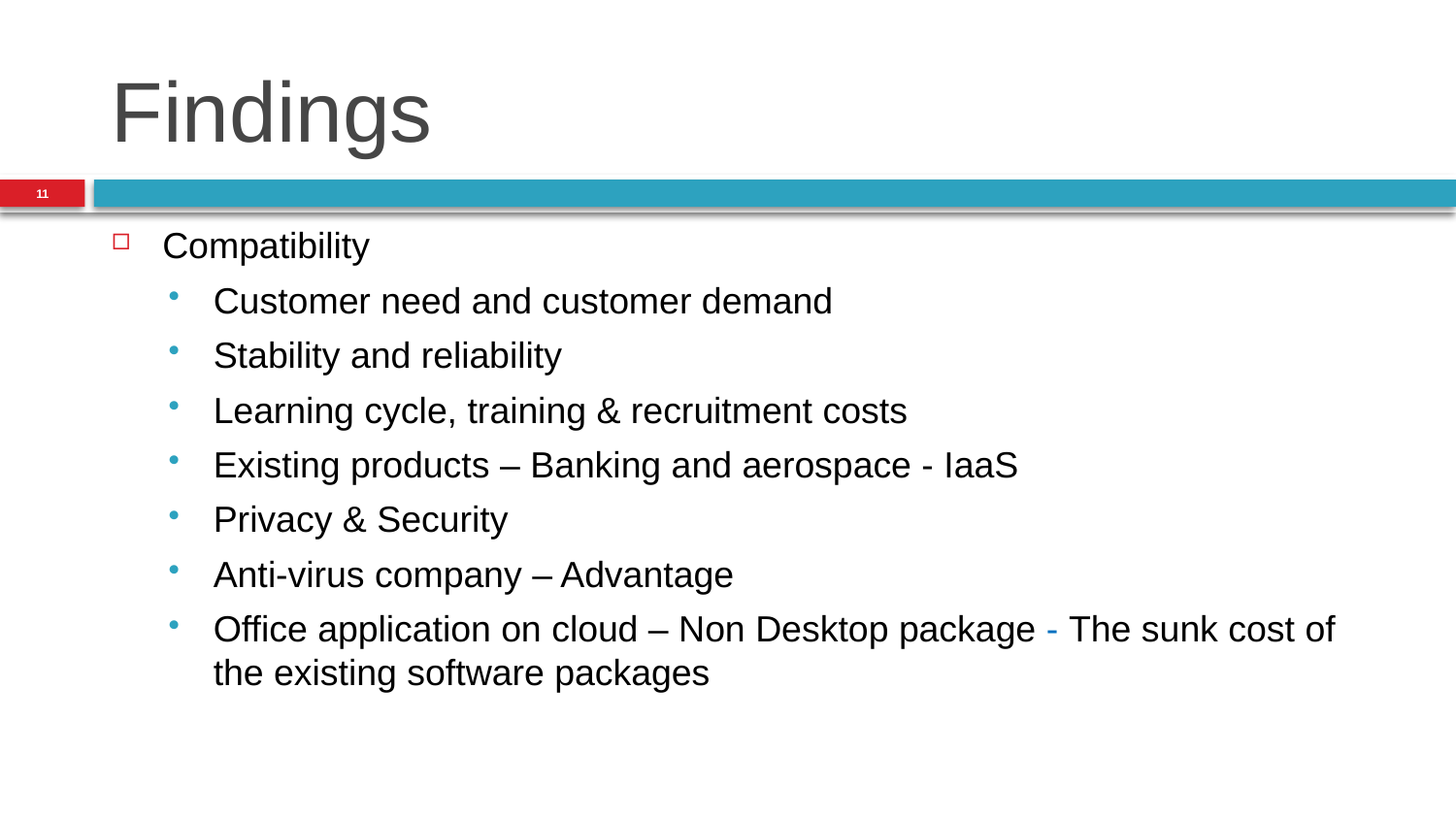

# Findings
11
Compatibility
Customer need and customer demand
Stability and reliability
Learning cycle, training & recruitment costs
Existing products – Banking and aerospace - IaaS
Privacy & Security
Anti-virus company – Advantage
Office application on cloud – Non Desktop package - The sunk cost of the existing software packages